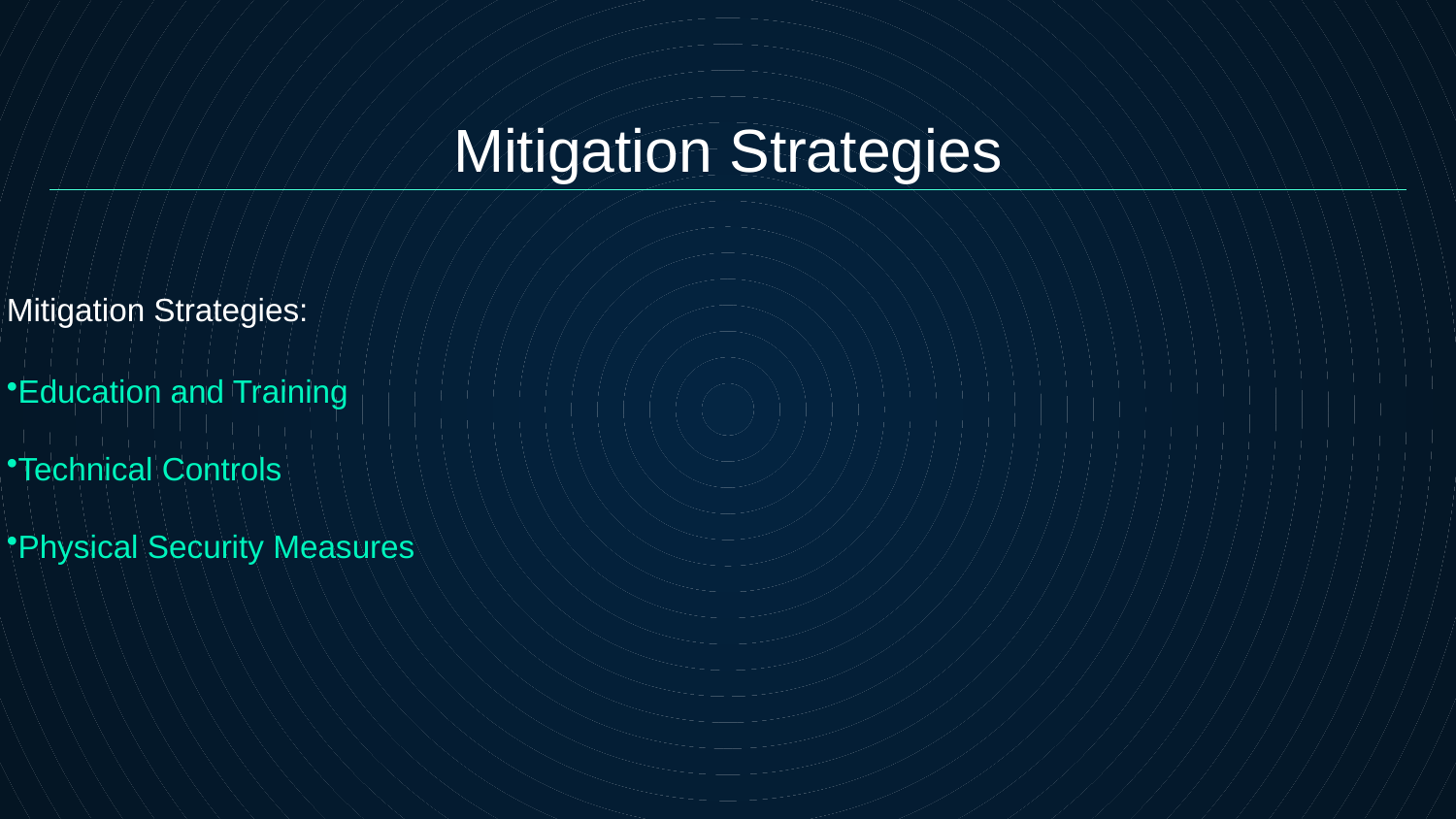

# Mitigation Strategies
Mitigation Strategies:

Education and Training
Technical Controls
Physical Security Measures